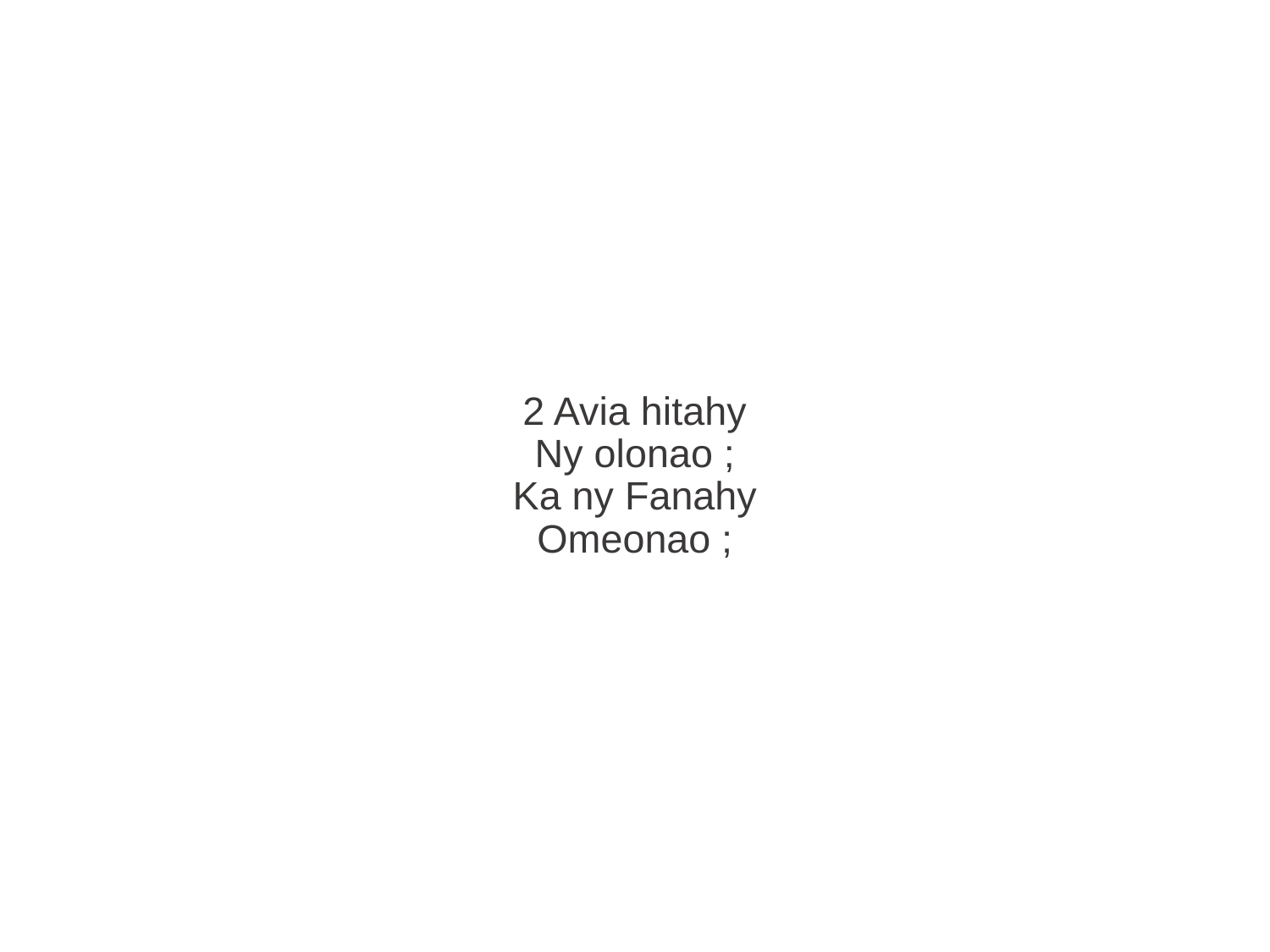

2 Avia hitahy
Ny olonao ;
Ka ny Fanahy
Omeonao ;